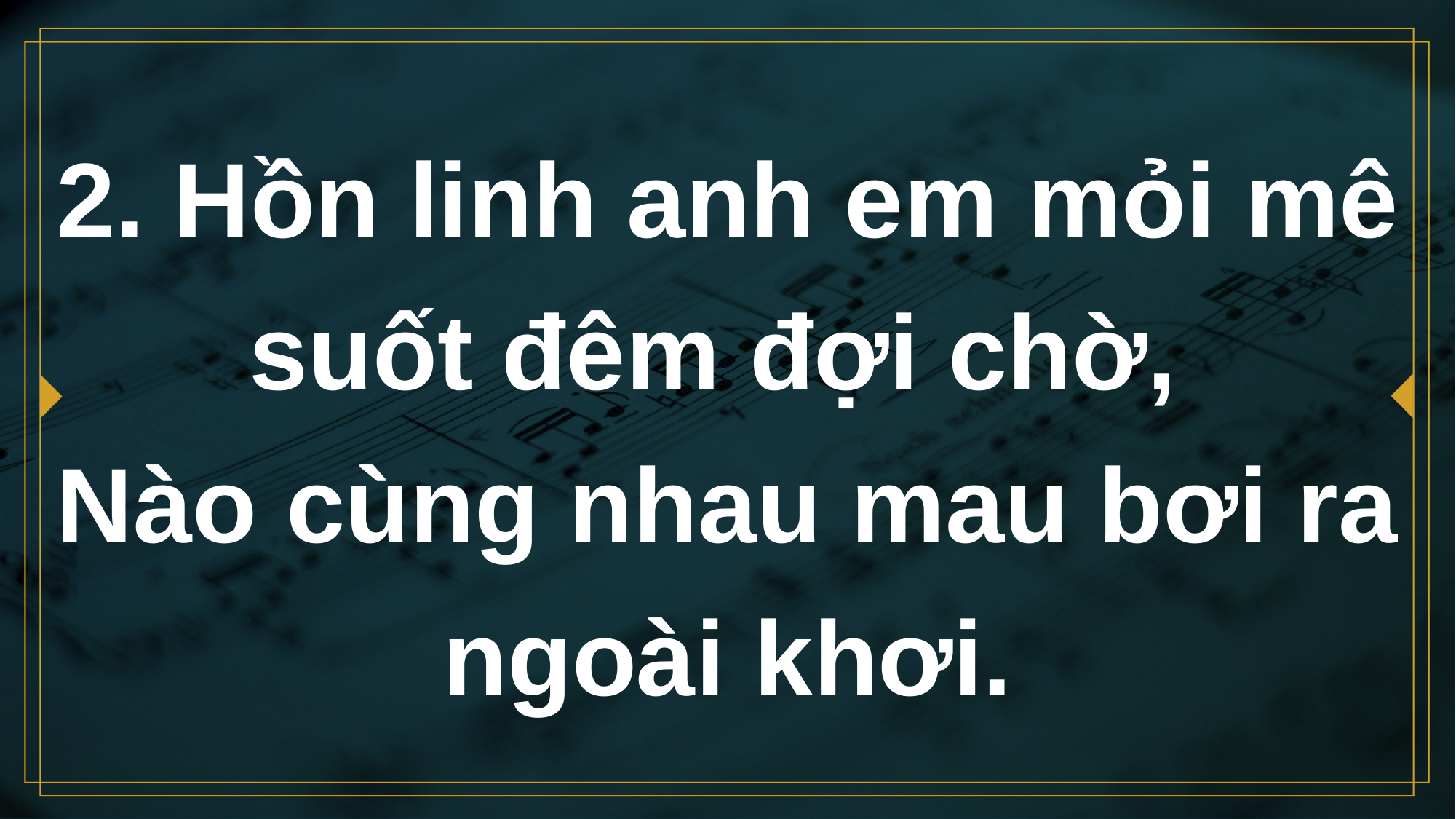

# 2. Hồn linh anh em mỏi mê suốt đêm đợi chờ, Nào cùng nhau mau bơi ra ngoài khơi.